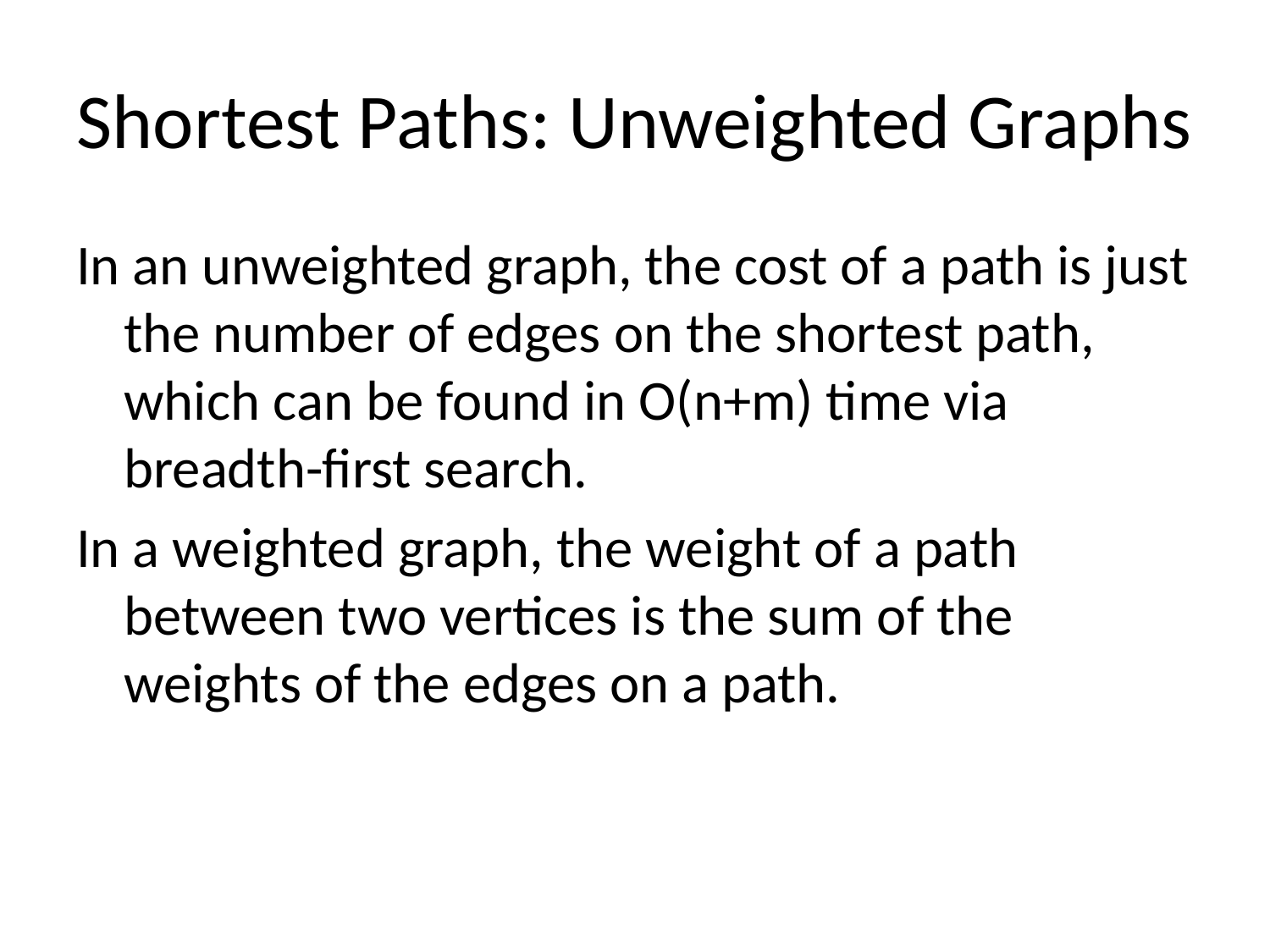

# Shortest Paths: Unweighted Graphs
In an unweighted graph, the cost of a path is just the number of edges on the shortest path, which can be found in O(n+m) time via breadth-ﬁrst search.
In a weighted graph, the weight of a path between two vertices is the sum of the weights of the edges on a path.